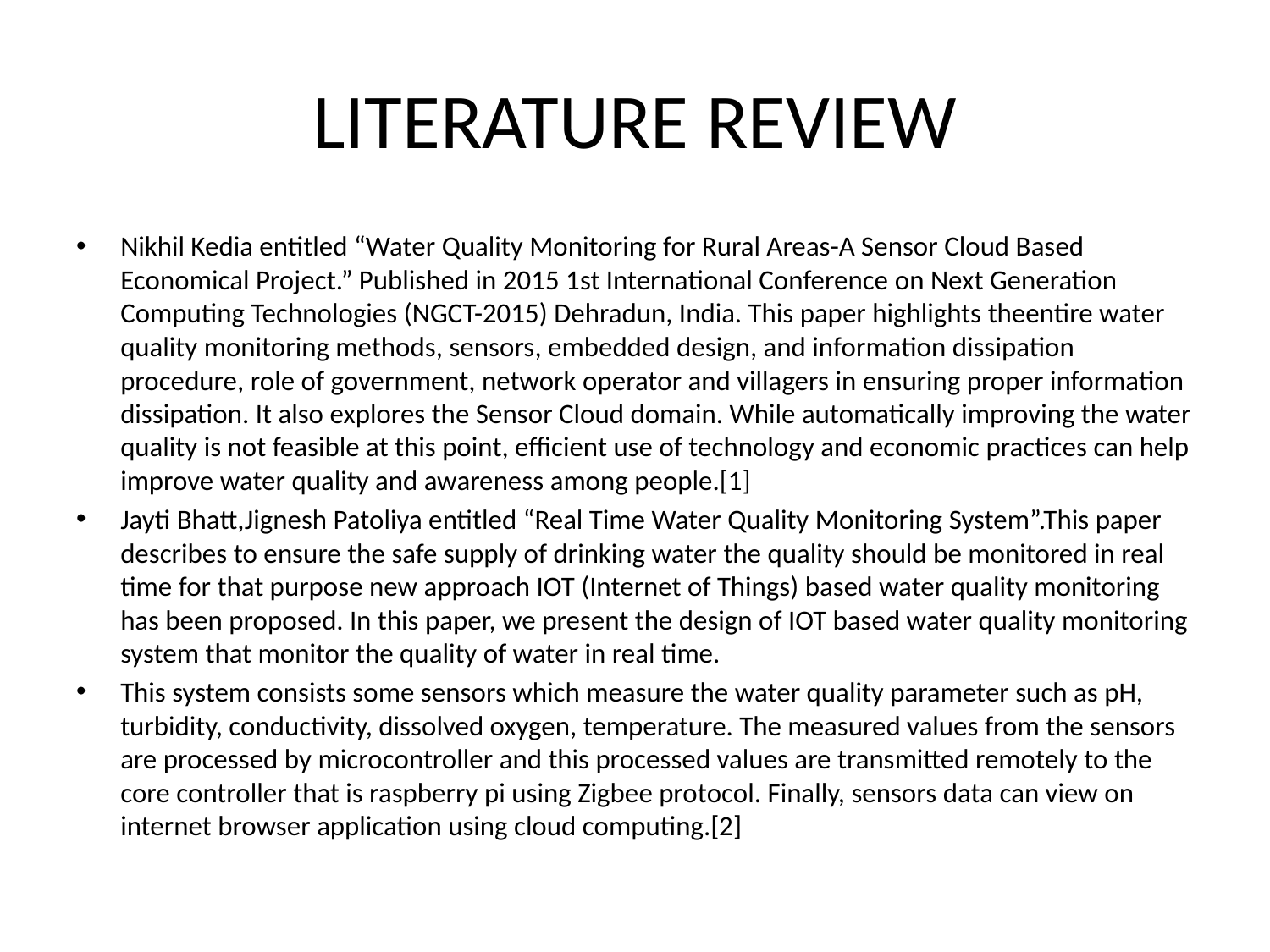

# LITERATURE REVIEW
Nikhil Kedia entitled “Water Quality Monitoring for Rural Areas-A Sensor Cloud Based Economical Project.” Published in 2015 1st International Conference on Next Generation Computing Technologies (NGCT-2015) Dehradun, India. This paper highlights theentire water quality monitoring methods, sensors, embedded design, and information dissipation procedure, role of government, network operator and villagers in ensuring proper information dissipation. It also explores the Sensor Cloud domain. While automatically improving the water quality is not feasible at this point, efficient use of technology and economic practices can help improve water quality and awareness among people.[1]
Jayti Bhatt,Jignesh Patoliya entitled “Real Time Water Quality Monitoring System”.This paper describes to ensure the safe supply of drinking water the quality should be monitored in real time for that purpose new approach IOT (Internet of Things) based water quality monitoring has been proposed. In this paper, we present the design of IOT based water quality monitoring system that monitor the quality of water in real time.
This system consists some sensors which measure the water quality parameter such as pH, turbidity, conductivity, dissolved oxygen, temperature. The measured values from the sensors are processed by microcontroller and this processed values are transmitted remotely to the core controller that is raspberry pi using Zigbee protocol. Finally, sensors data can view on internet browser application using cloud computing.[2]